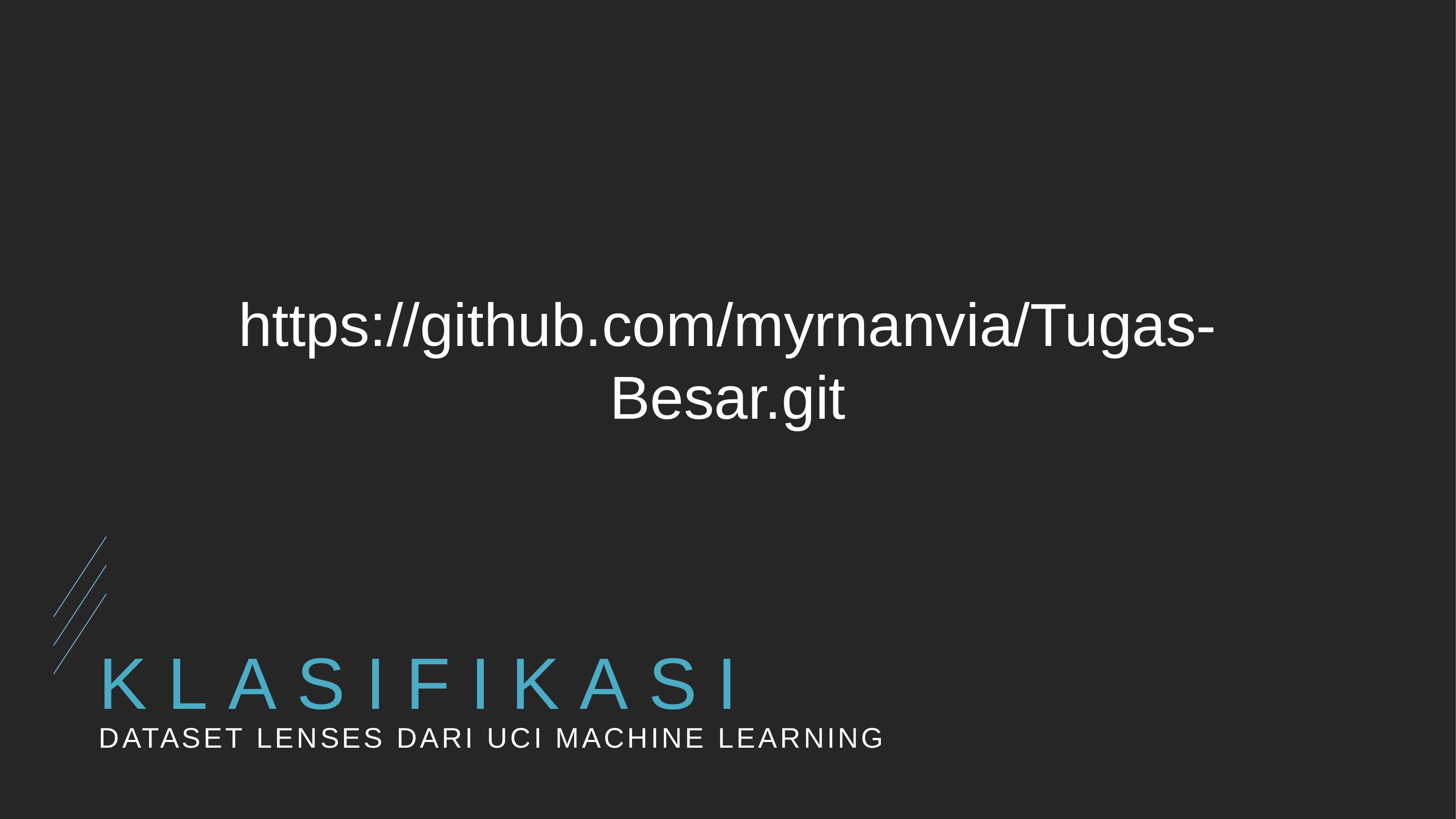

https://github.com/myrnanvia/Tugas-Besar.git
# KLASIFIKASI
DATASET LENSES DARI UCI MACHINE LEARNING